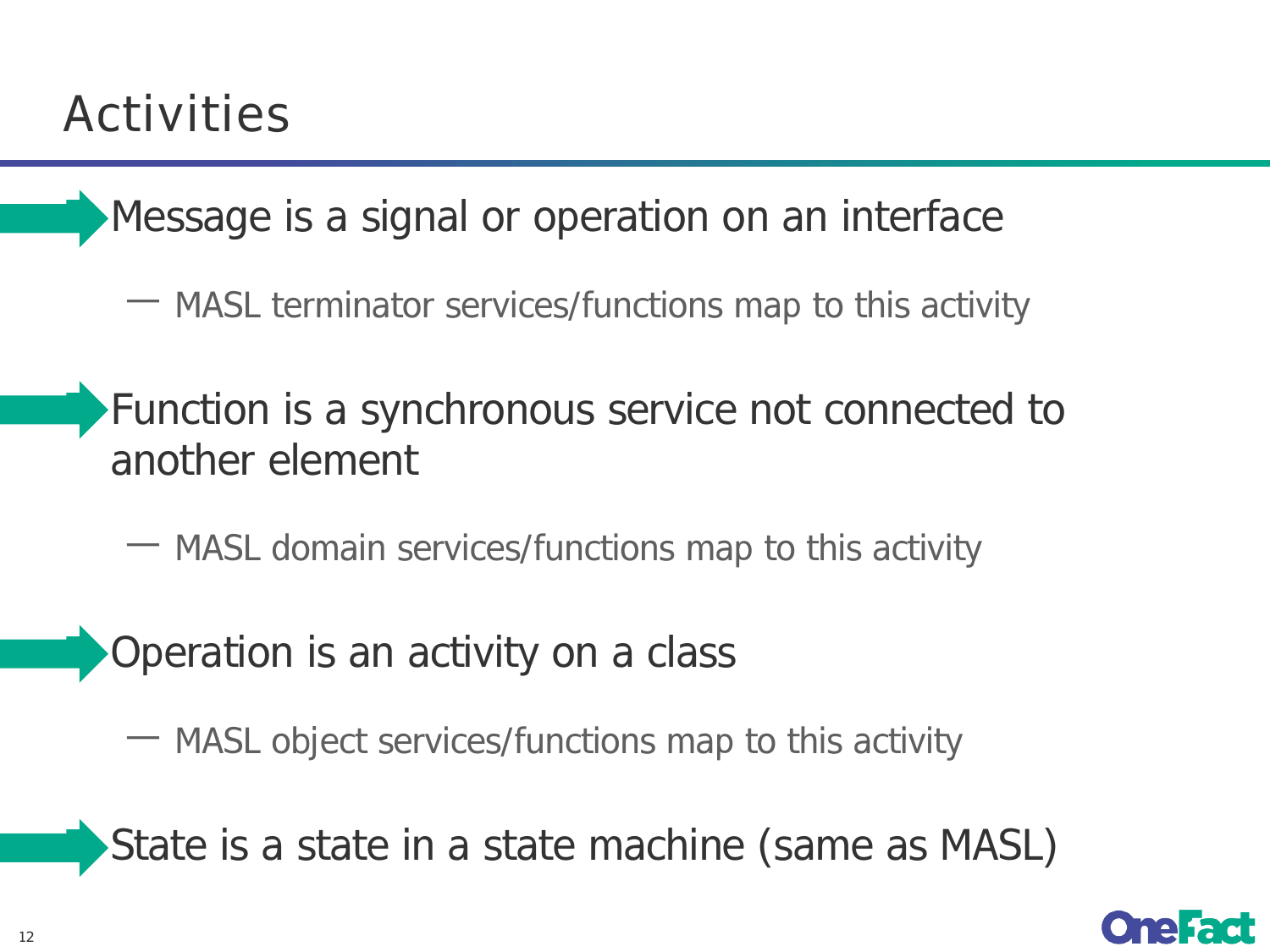

# Activities

Message is a signal or operation on an interface
MASL terminator services/functions map to this activity
Function is a synchronous service not connected to another element
MASL domain services/functions map to this activity
Operation is an activity on a class
MASL object services/functions map to this activity
State is a state in a state machine (same as MASL)

12